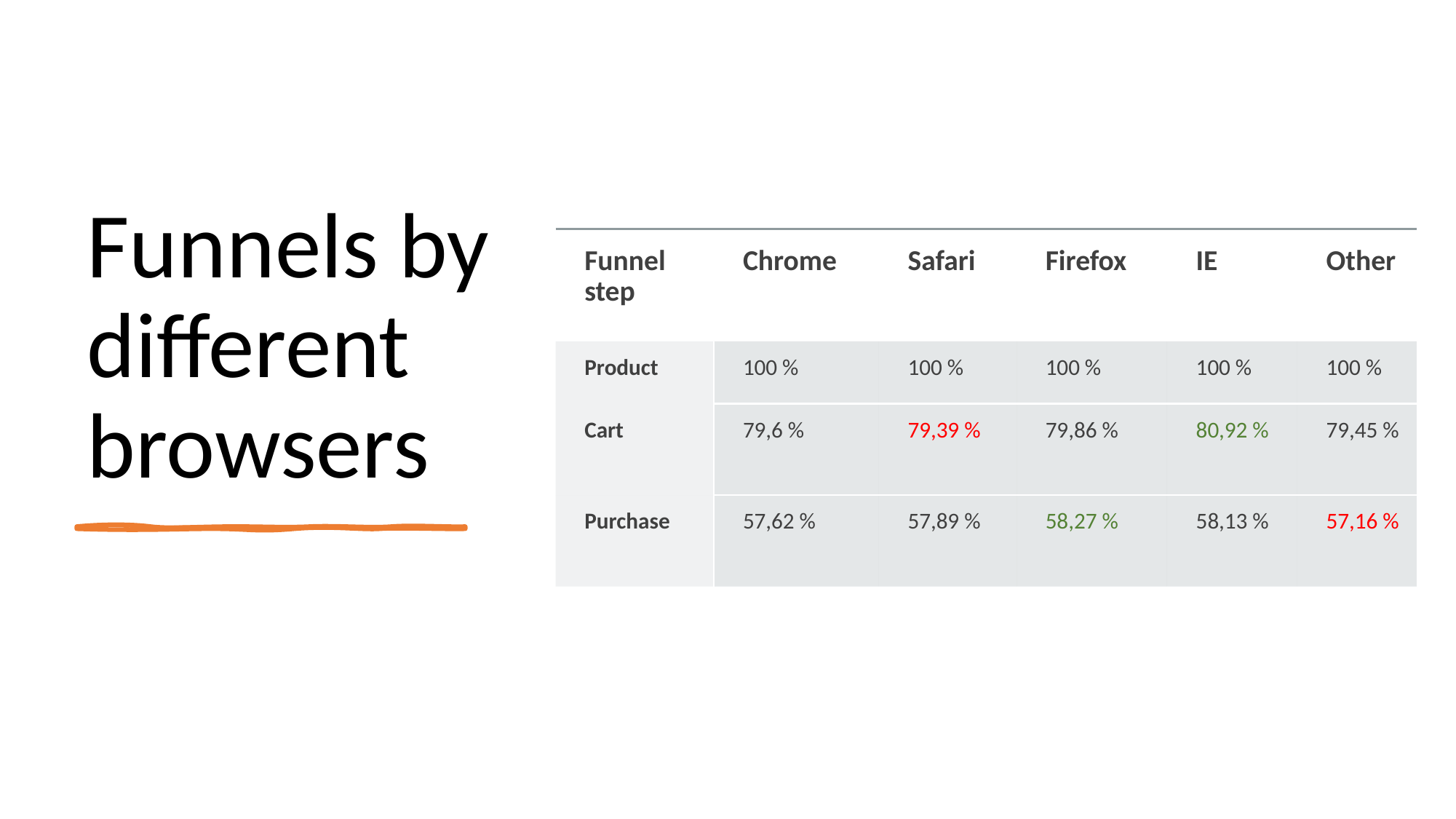

# Funnels by different browsers
| Funnel step | Chrome | Safari | Firefox | IE | Other |
| --- | --- | --- | --- | --- | --- |
| Product | 100 % | 100 % | 100 % | 100 % | 100 % |
| Cart | 79,6 % | 79,39 % | 79,86 % | 80,92 % | 79,45 % |
| Purchase | 57,62 % | 57,89 % | 58,27 % | 58,13 % | 57,16 % |